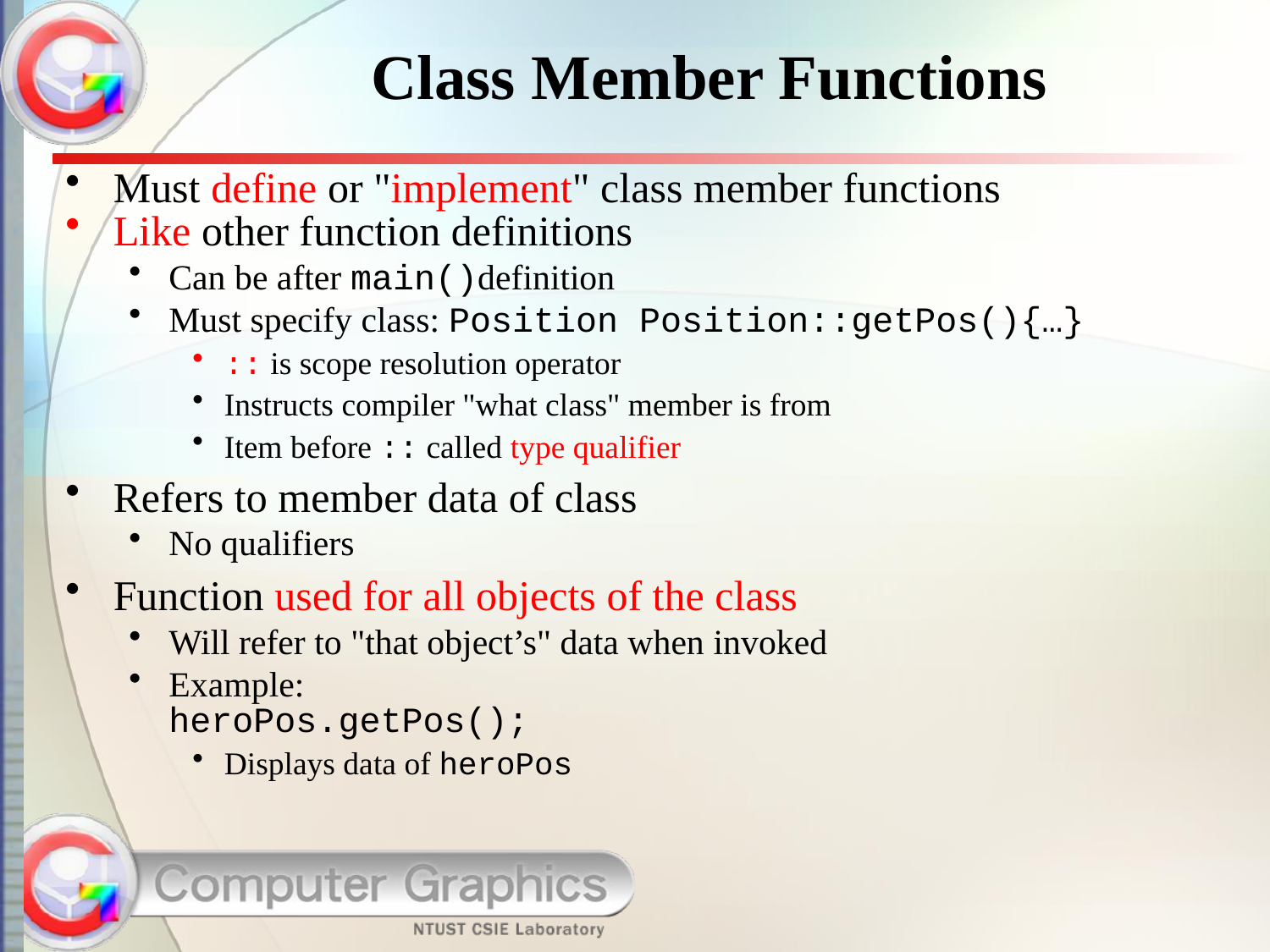

# Class Member Functions
Must define or "implement" class member functions
Like other function definitions
Can be after main()definition
Must specify class: Position Position::getPos(){…}
:: is scope resolution operator
Instructs compiler "what class" member is from
Item before :: called type qualifier
Refers to member data of class
No qualifiers
Function used for all objects of the class
Will refer to "that object’s" data when invoked
Example:
heroPos.getPos();
Displays data of heroPos